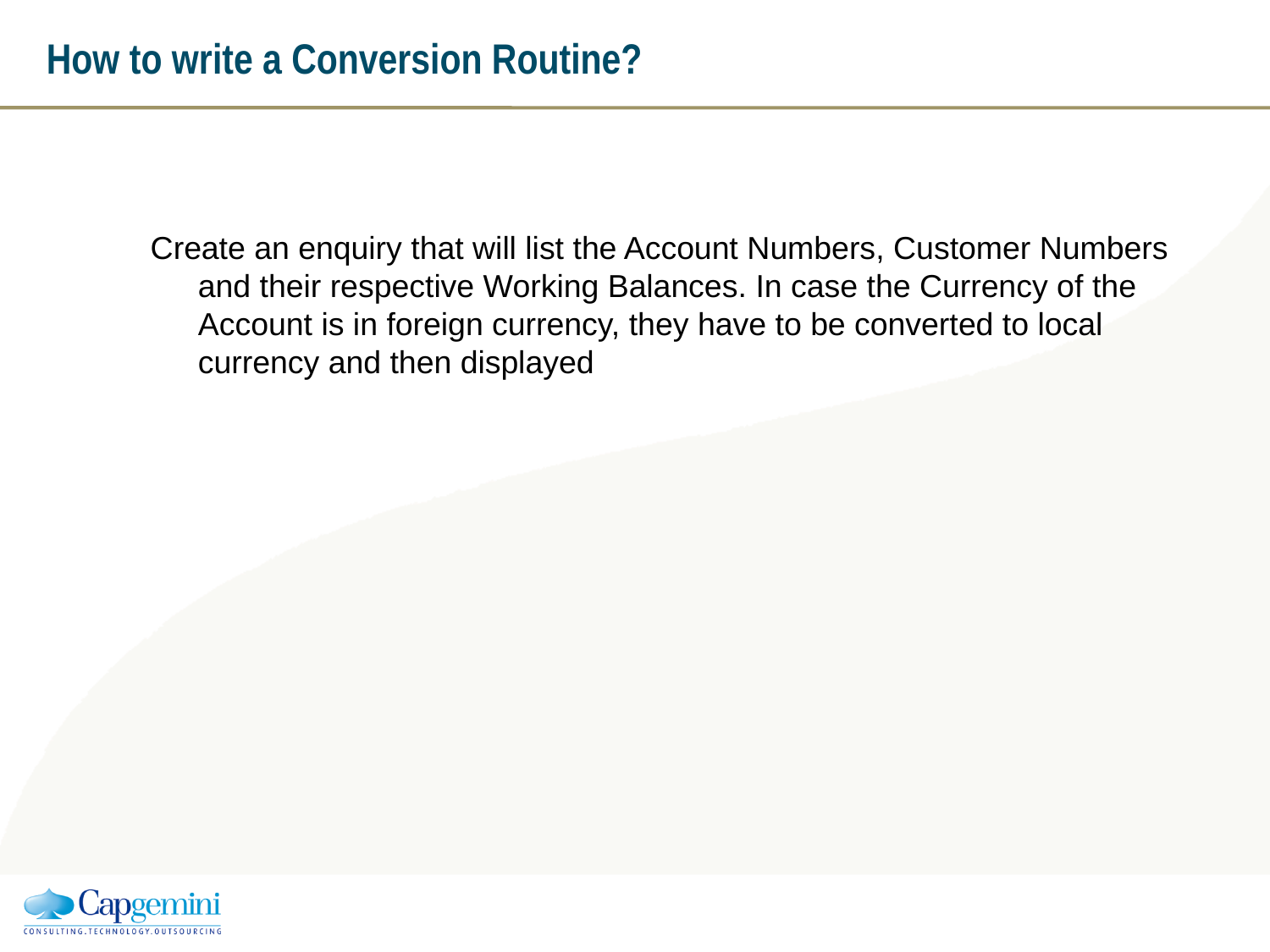

# How to write a Conversion Routine?
Create an enquiry that will list the Account Numbers, Customer Numbers and their respective Working Balances. In case the Currency of the Account is in foreign currency, they have to be converted to local currency and then displayed